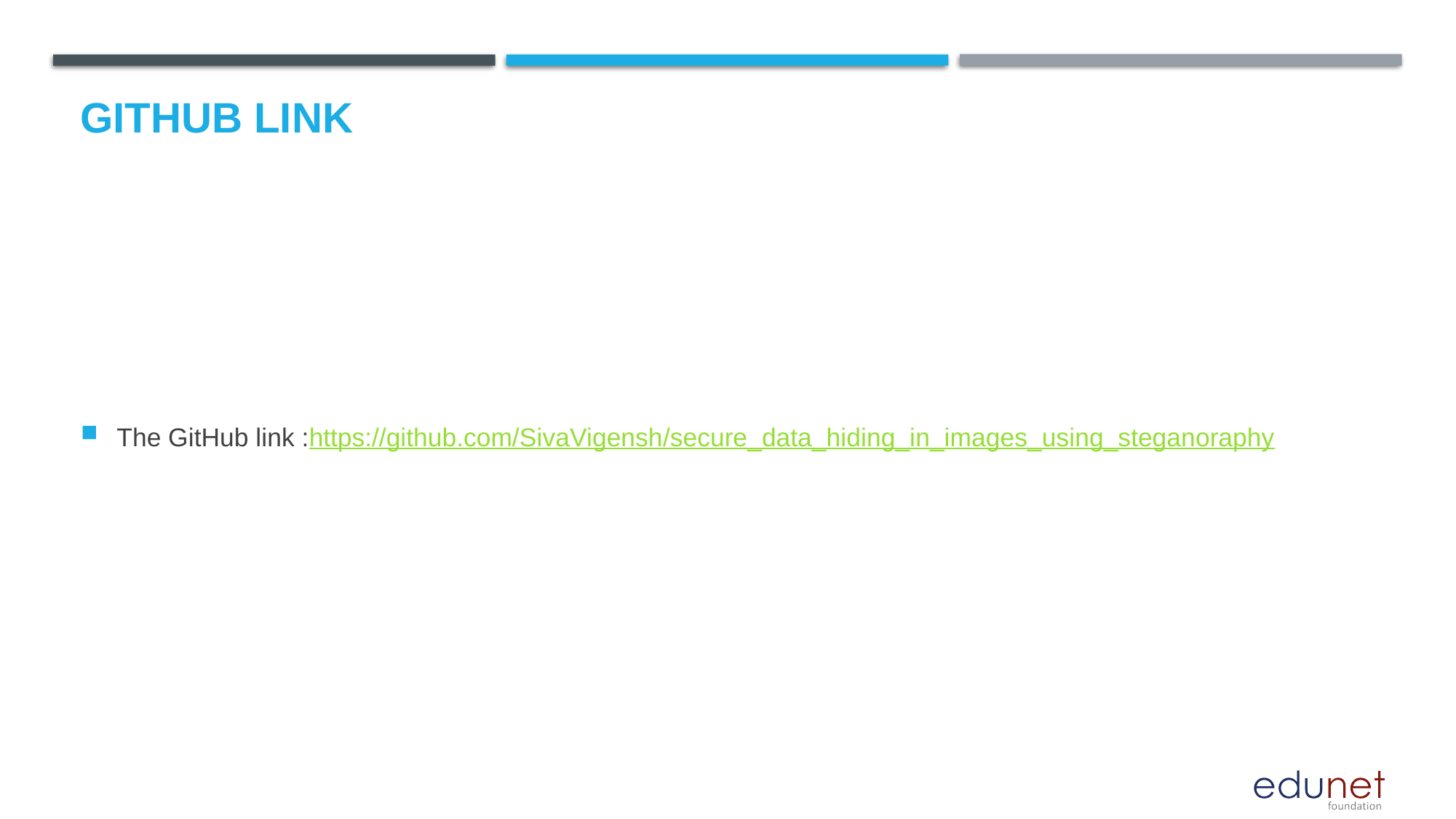

# GitHub Link
The GitHub link :https://github.com/SivaVigensh/secure_data_hiding_in_images_using_steganoraphy